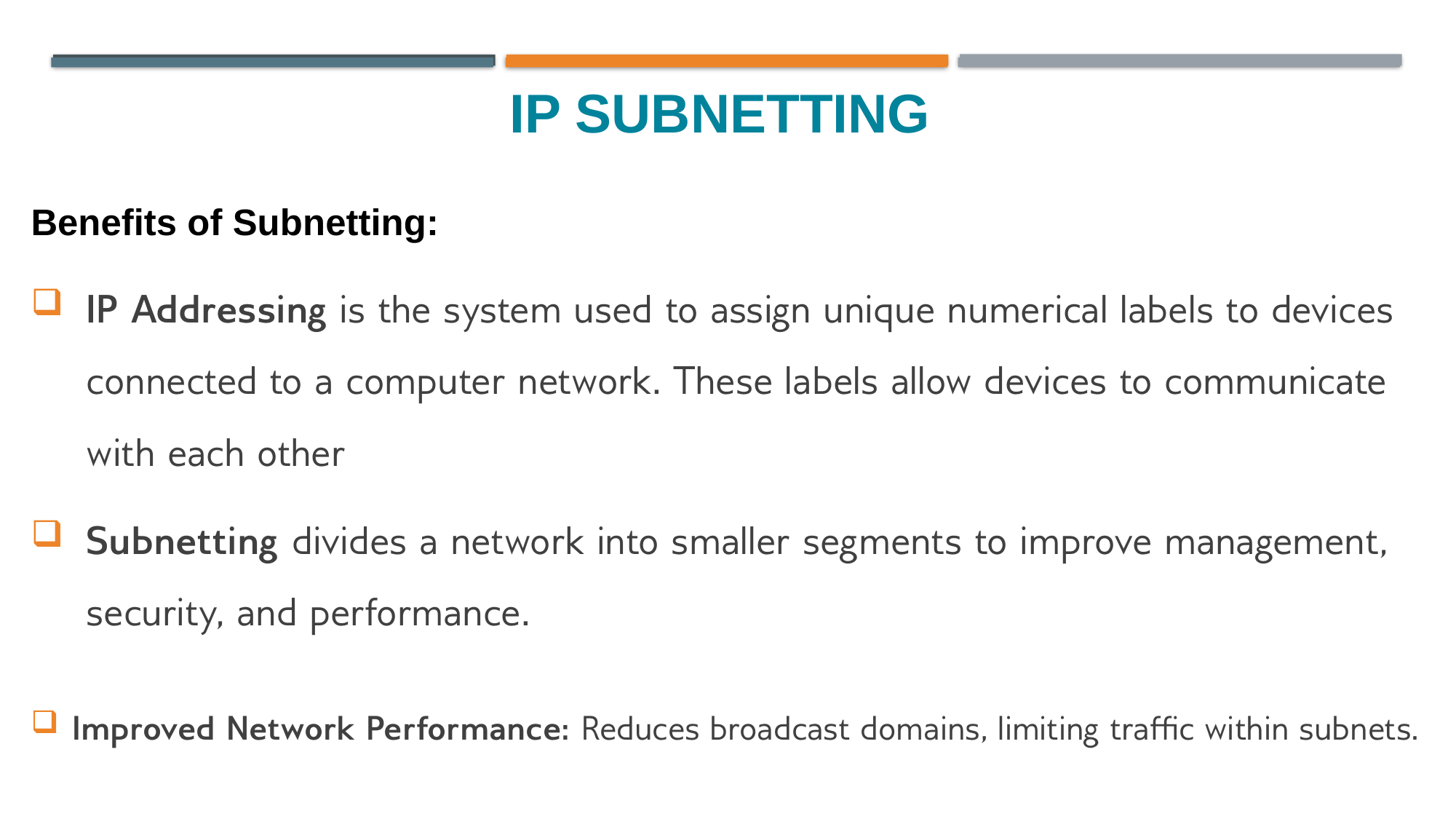

# IP subnetting
Benefits of Subnetting:
IP Addressing is the system used to assign unique numerical labels to devices connected to a computer network. These labels allow devices to communicate with each other
Subnetting divides a network into smaller segments to improve management, security, and performance.

Improved Network Performance: Reduces broadcast domains, limiting traffic within subnets.